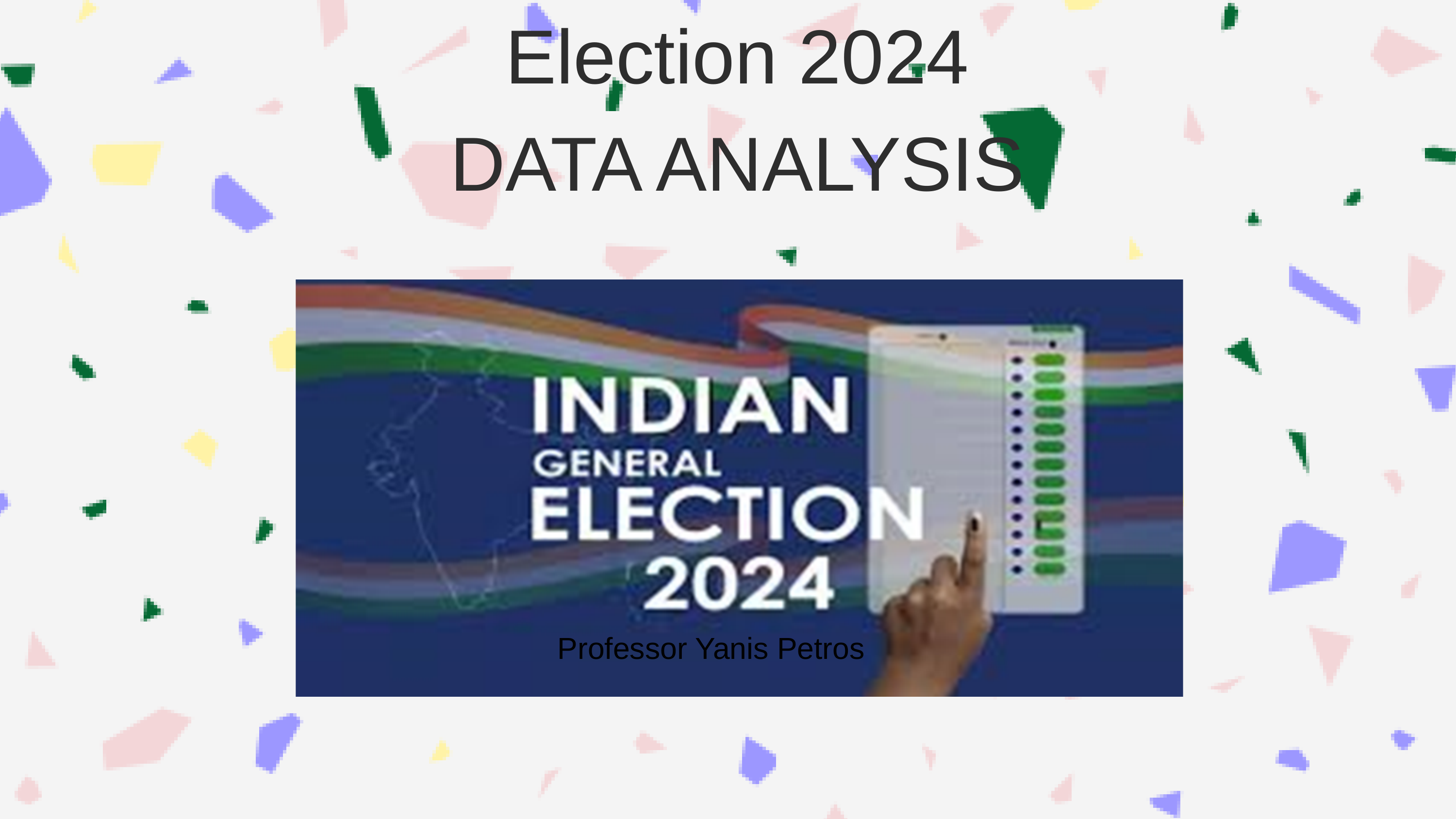

Election 2024
DATA ANALYSIS

Professor Yanis Petros